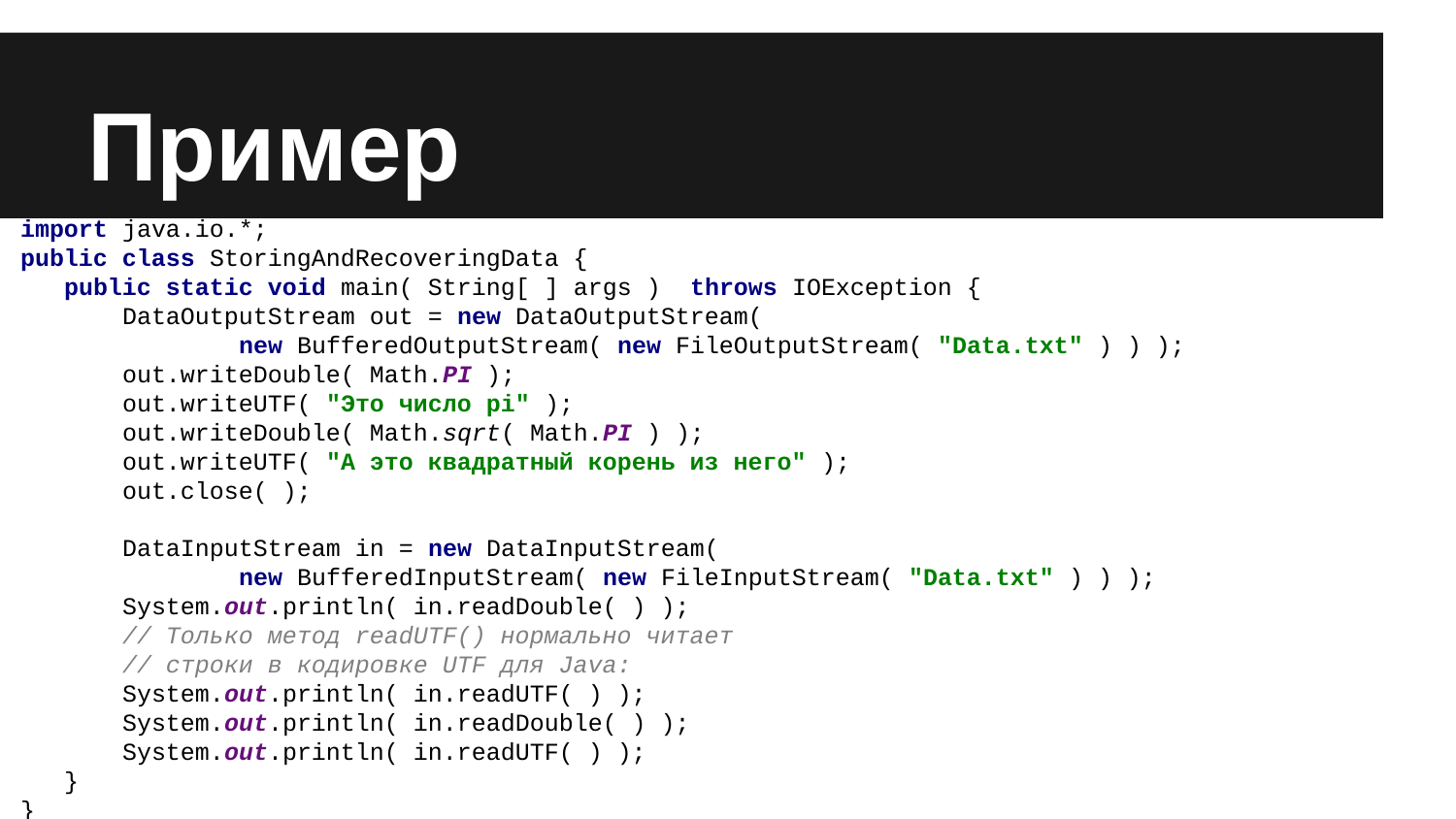

# Пример
import java.io.*;
public class StoringAndRecoveringData {
   public static void main( String[ ] args )  throws IOException {
       DataOutputStream out = new DataOutputStream(
               new BufferedOutputStream( new FileOutputStream( "Data.txt" ) ) );
       out.writeDouble( Math.PI );
       out.writeUTF( "Это число pi" );
       out.writeDouble( Math.sqrt( Math.PI ) );
       out.writeUTF( "А это квадратный корень из него" );
       out.close( );

       DataInputStream in = new DataInputStream(
               new BufferedInputStream( new FileInputStream( "Data.txt" ) ) );
       System.out.println( in.readDouble( ) );
       // Только метод readUTF() нормально читает
       // строки в кодировке UTF для Java:
       System.out.println( in.readUTF( ) );
       System.out.println( in.readDouble( ) );
       System.out.println( in.readUTF( ) );
   }
}